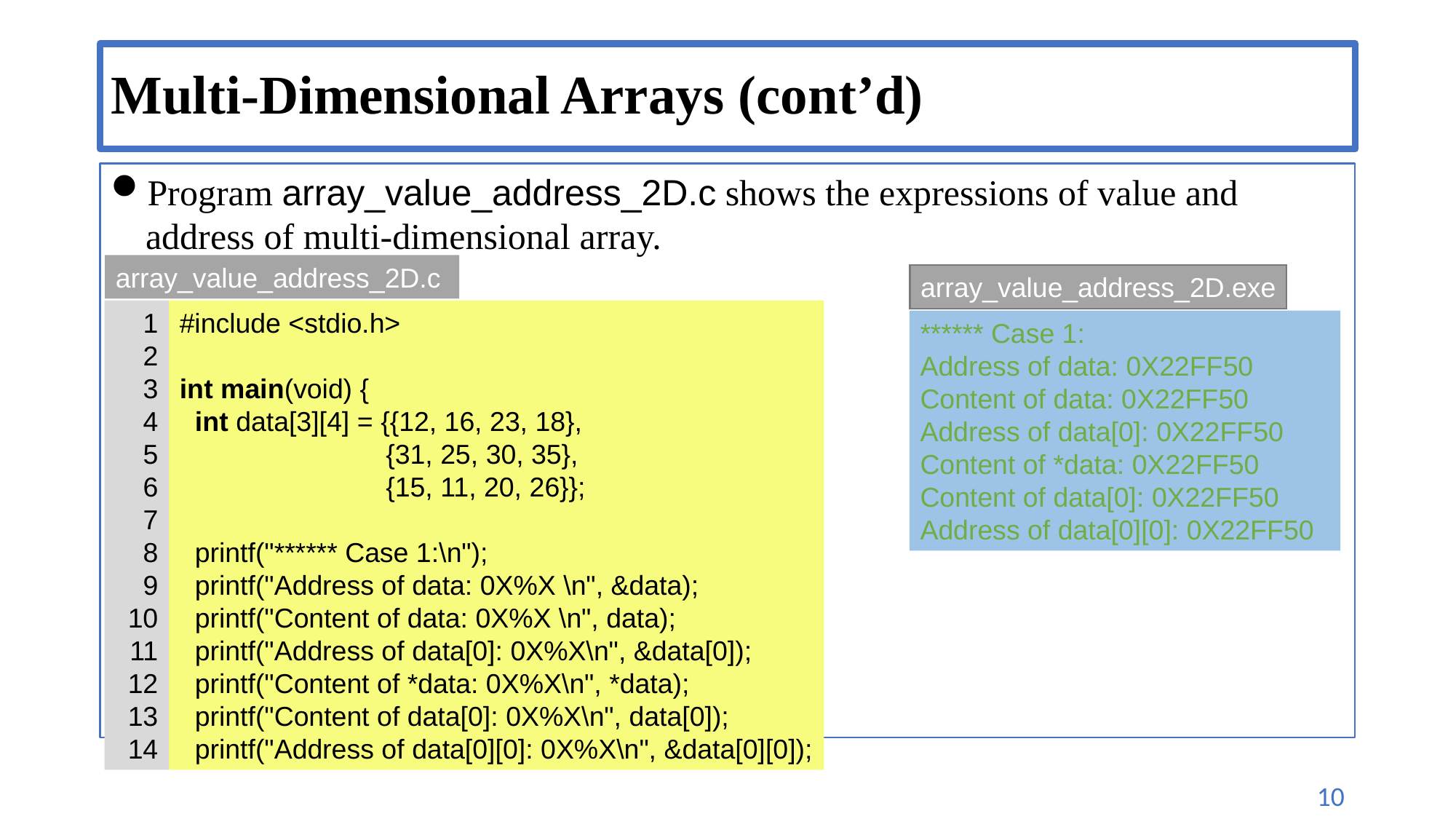

# Multi-Dimensional Arrays (cont’d)
Program array_value_address_2D.c shows the expressions of value and address of multi-dimensional array.
array_value_address_2D.c
1
2
3
4
5
6
7
8
9
10
11
12
13
14
#include <stdio.h>

int main(void) {
  int data[3][4] = {{12, 16, 23, 18},
                           {31, 25, 30, 35},
                           {15, 11, 20, 26}};

  printf("****** Case 1:\n");
  printf("Address of data: 0X%X \n", &data);
  printf("Content of data: 0X%X \n", data);
  printf("Address of data[0]: 0X%X\n", &data[0]);
  printf("Content of *data: 0X%X\n", *data);
  printf("Content of data[0]: 0X%X\n", data[0]);
  printf("Address of data[0][0]: 0X%X\n", &data[0][0]);
array_value_address_2D.exe
****** Case 1:
Address of data: 0X22FF50
Content of data: 0X22FF50
Address of data[0]: 0X22FF50
Content of *data: 0X22FF50
Content of data[0]: 0X22FF50
Address of data[0][0]: 0X22FF50